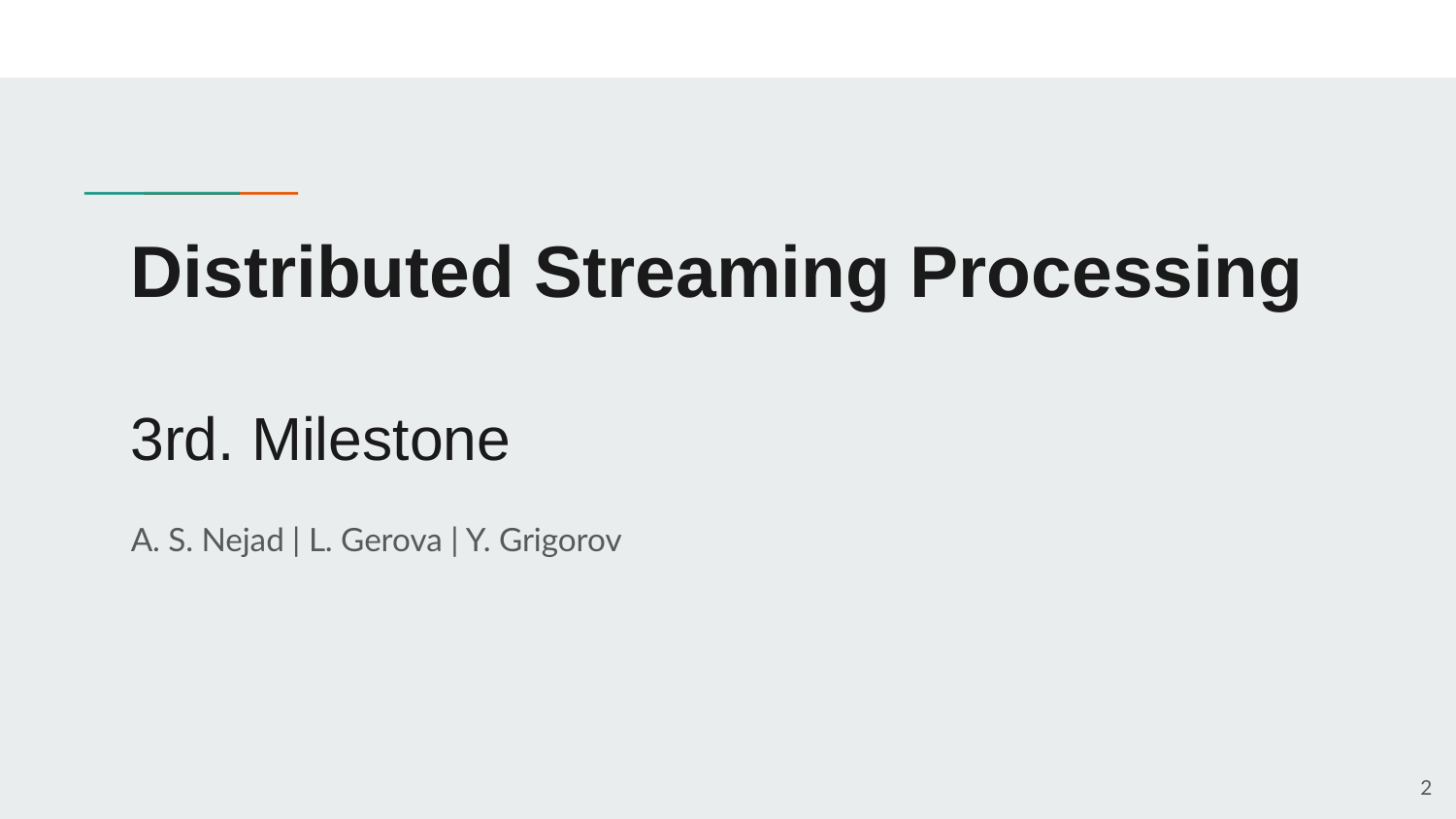

# Distributed Streaming Processing

3rd. Milestone
A. S. Nejad | L. Gerova | Y. Grigorov
2